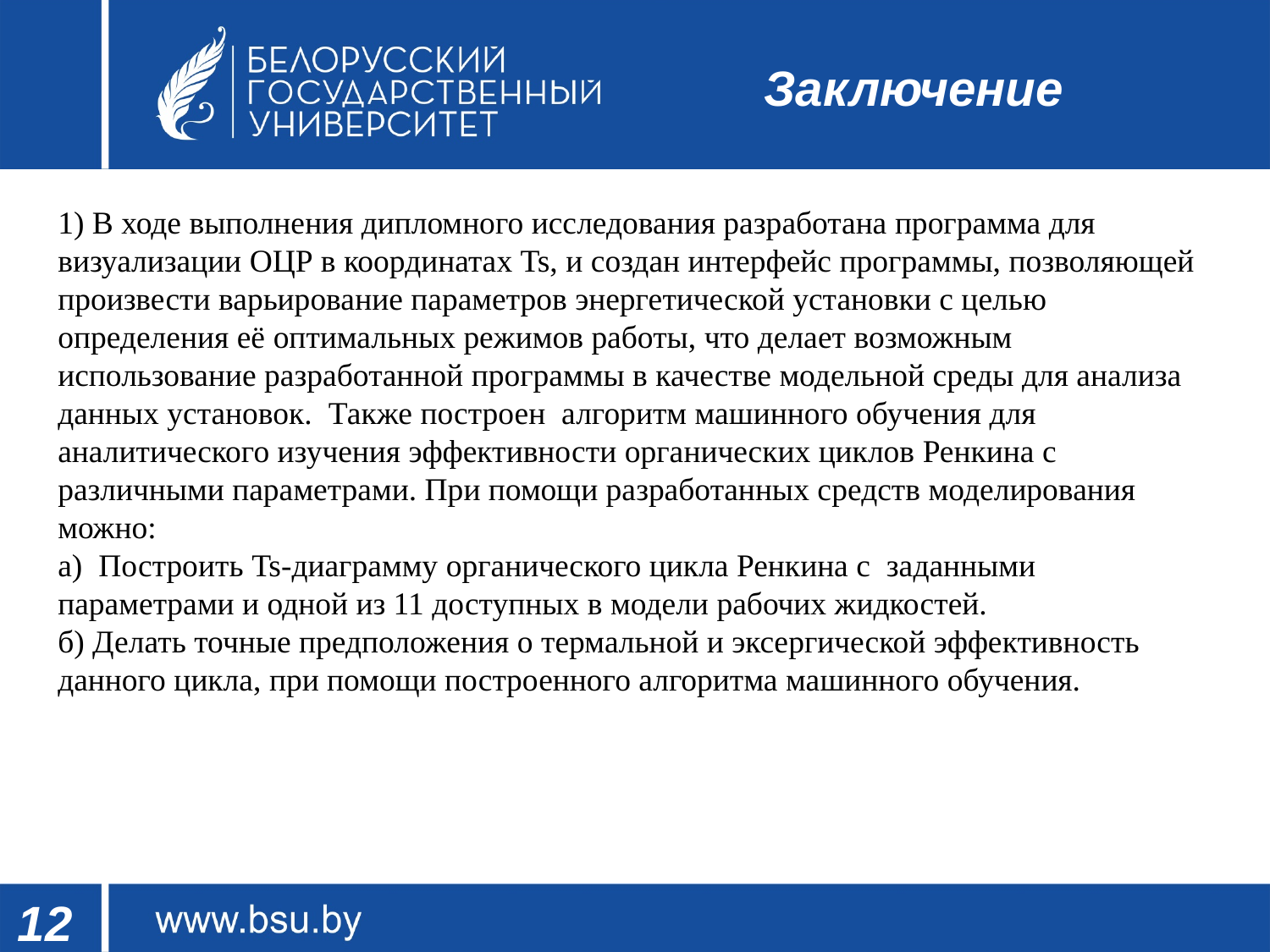

# Заключение
1) В ходе выполнения дипломного исследования разработана программа для визуализации ОЦР в координатах Ts, и создан интерфейс программы, позволяющей произвести варьирование параметров энергетической установки с целью определения её оптимальных режимов работы, что делает возможным использование разработанной программы в качестве модельной среды для анализа данных установок.  Также построен  алгоритм машинного обучения для аналитического изучения эффективности органических циклов Ренкина с различными параметрами. При помощи разработанных средств моделирования можно:
а)  Построить Ts-диаграмму органического цикла Ренкина с  заданными параметрами и одной из 11 доступных в модели рабочих жидкостей.
б) Делать точные предположения о термальной и эксергической эффективность данного цикла, при помощи построенного алгоритма машинного обучения.

12